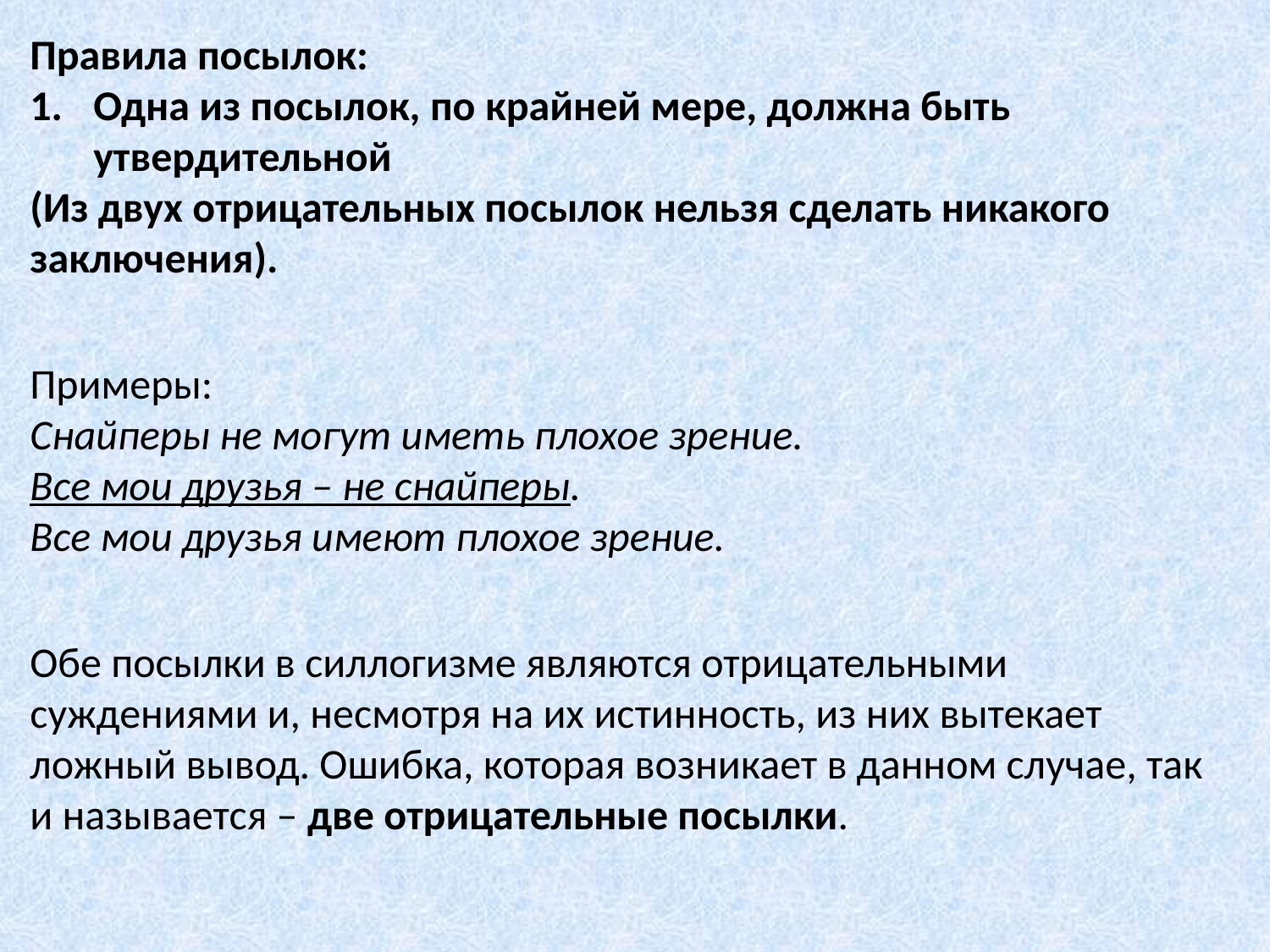

Правила посылок:
Одна из посылок, по крайней мере, должна быть утвердительной
(Из двух отрицательных посылок нельзя сделать никакого заключения).
Примеры:
Снайперы не могут иметь плохое зрение.
Все мои друзья – не снайперы.
Все мои друзья имеют плохое зрение.
Обе посылки в силлогизме являются отрицательными суждениями и, несмотря на их истинность, из них вытекает ложный вывод. Ошибка, которая возникает в данном случае, так и называется – две отрицательные посылки.